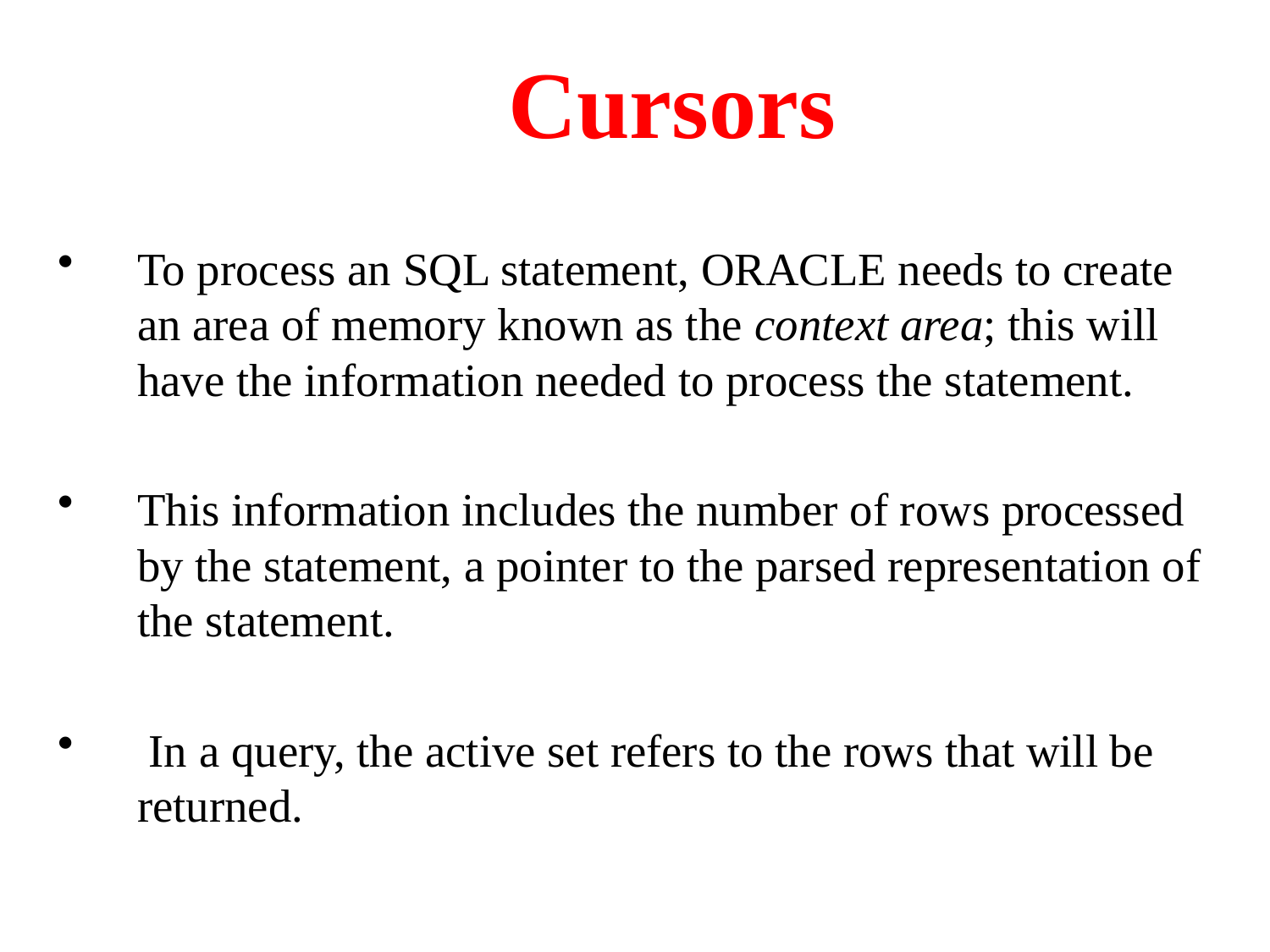

# Cursors
To process an SQL statement, ORACLE needs to create an area of memory known as the context area; this will have the information needed to process the statement.

This information includes the number of rows processed by the statement, a pointer to the parsed representation of the statement.

 In a query, the active set refers to the rows that will be returned.